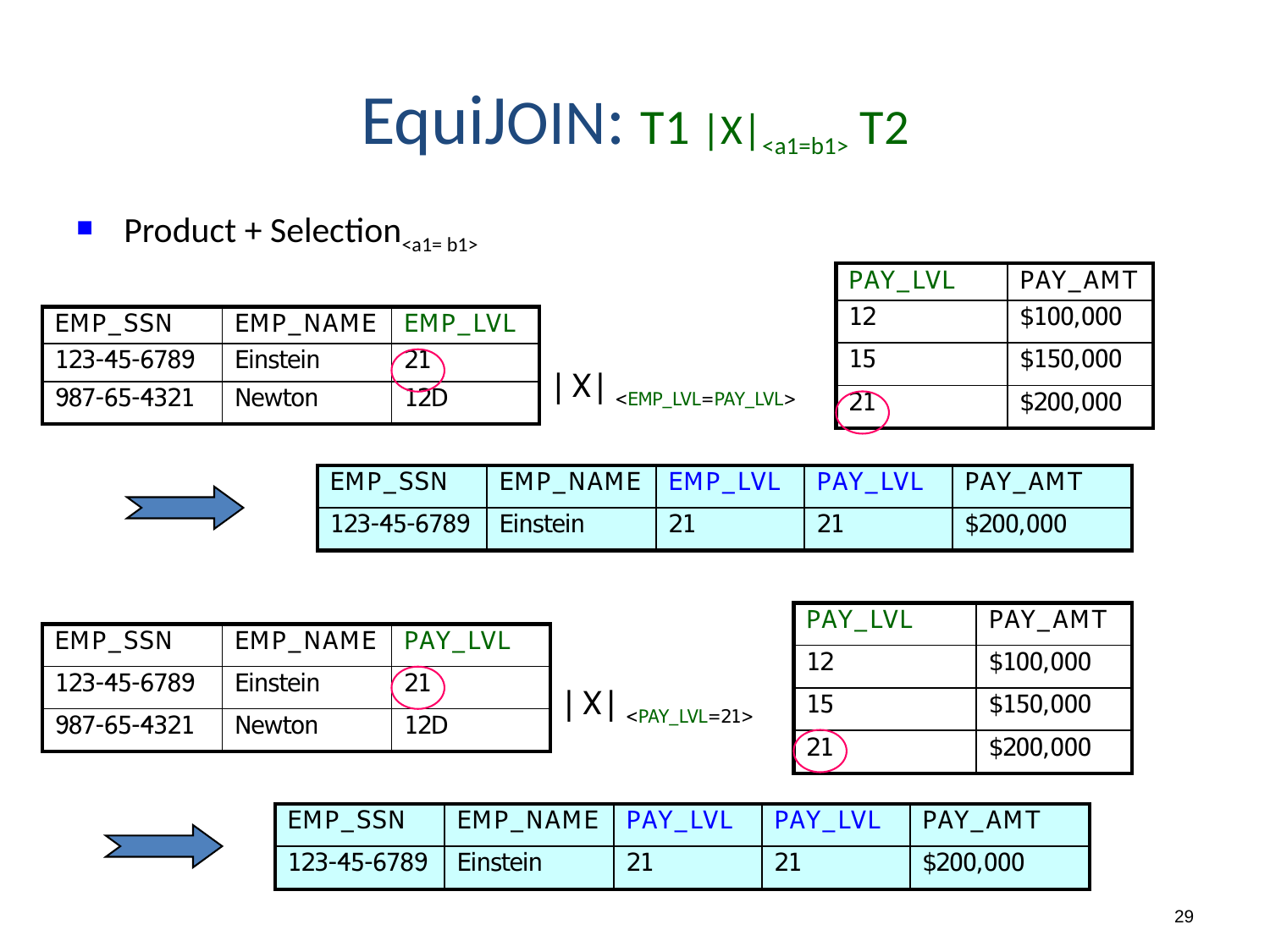

# EquiJOIN: T1 |X|<a1=b1> T2
Product + Selection<a1= b1>
| PAY\_LVL | PAY\_AMT |
| --- | --- |
| 12 | $100,000 |
| 15 | $150,000 |
| 21 | $200,000 |
| EMP\_SSN | EMP\_NAME | EMP\_LVL |
| --- | --- | --- |
| 123-45-6789 | Einstein | 21 |
| 987-65-4321 | Newton | 12D |

|X|<EMP_LVL=PAY_LVL>

| EMP\_SSN | EMP\_NAME | EMP\_LVL | PAY\_LVL | PAY\_AMT |
| --- | --- | --- | --- | --- |
| 123-45-6789 | Einstein | 21 | 21 | $200,000 |

| PAY\_LVL | PAY\_AMT |
| --- | --- |
| 12 | $100,000 |
| 15 | $150,000 |
| 21 | $200,000 |
| EMP\_SSN | EMP\_NAME | PAY\_LVL |
| --- | --- | --- |
| 123-45-6789 | Einstein | 21 |
| 987-65-4321 | Newton | 12D |

|X|<PAY_LVL=21>

| EMP\_SSN | EMP\_NAME | PAY\_LVL | PAY\_LVL | PAY\_AMT |
| --- | --- | --- | --- | --- |
| 123-45-6789 | Einstein | 21 | 21 | $200,000 |

29